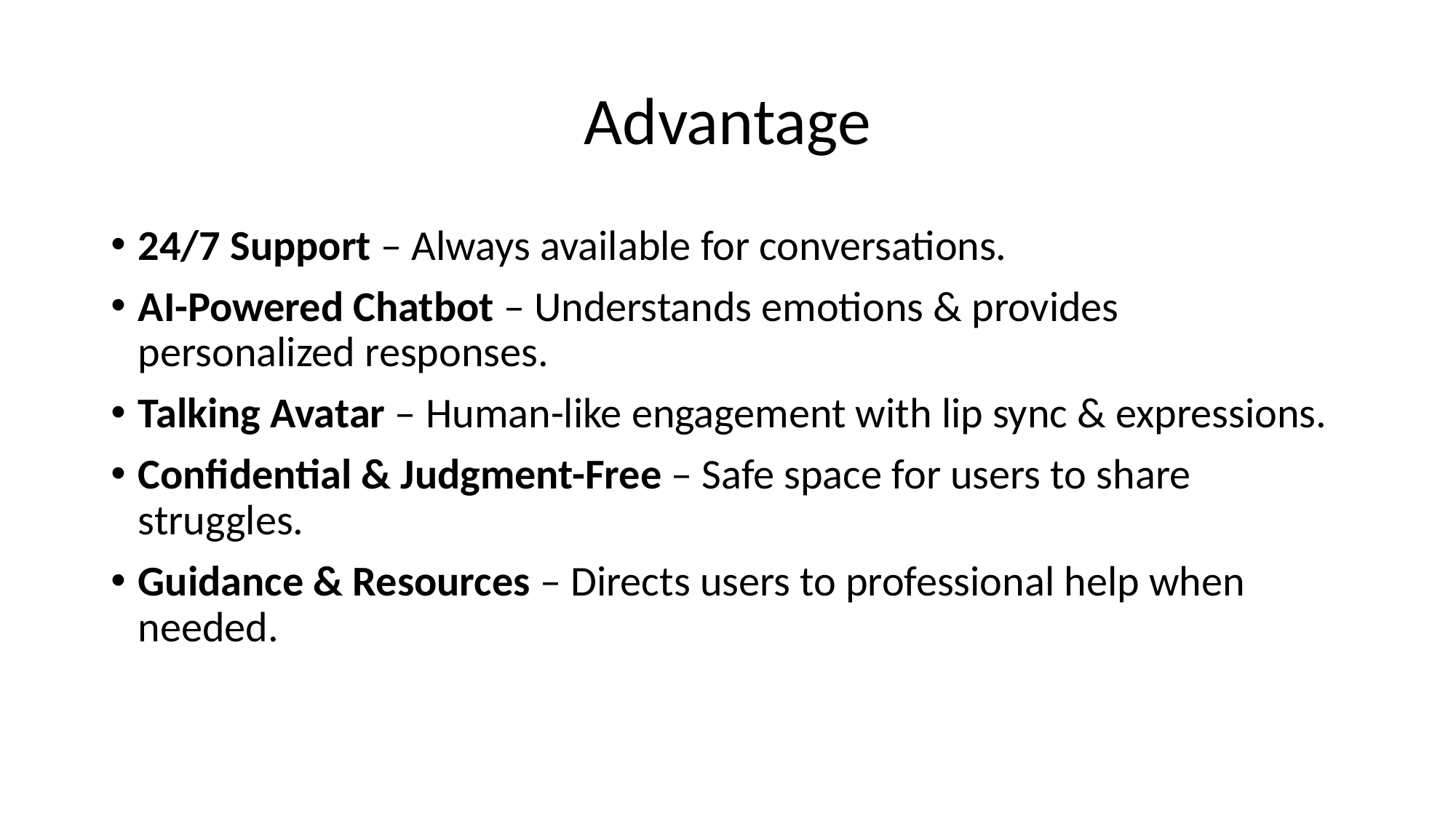

# Advantage
24/7 Support – Always available for conversations.
AI-Powered Chatbot – Understands emotions & provides personalized responses.
Talking Avatar – Human-like engagement with lip sync & expressions.
Confidential & Judgment-Free – Safe space for users to share struggles.
Guidance & Resources – Directs users to professional help when needed.